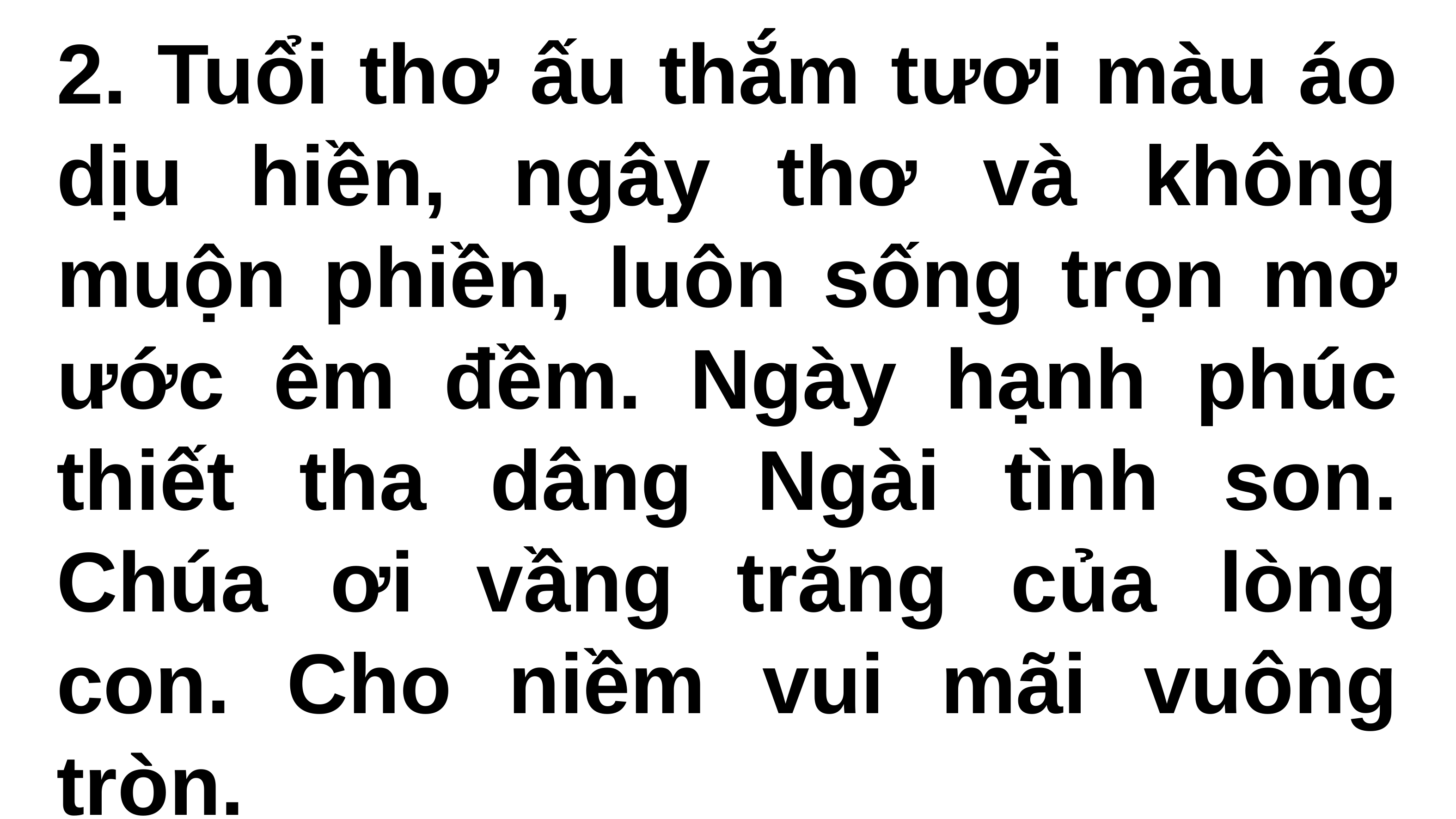

2. Tuổi thơ ấu thắm tươi màu áo dịu hiền, ngây thơ và không muộn phiền, luôn sống trọn mơ ước êm đềm. Ngày hạnh phúc thiết tha dâng Ngài tình son. Chúa ơi vầng trăng của lòng con. Cho niềm vui mãi vuông tròn.

#